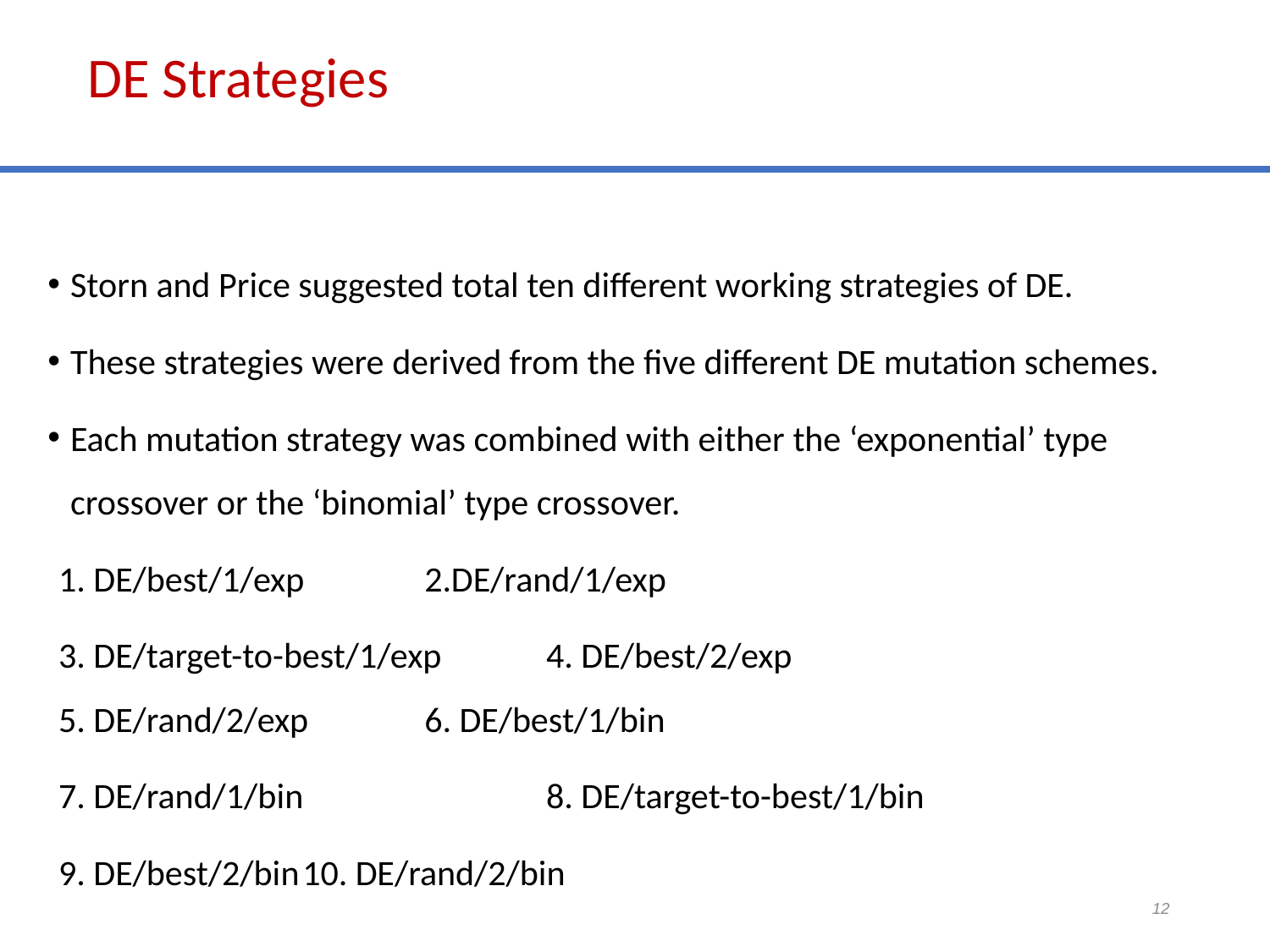

# DE Strategies
Storn and Price suggested total ten different working strategies of DE.
These strategies were derived from the five different DE mutation schemes.
Each mutation strategy was combined with either the ‘exponential’ type crossover or the ‘binomial’ type crossover.
1. DE/best/1/exp 				2.DE/rand/1/exp
3. DE/target-to-best/1/exp 		4. DE/best/2/exp
5. DE/rand/2/exp				6. DE/best/1/bin
7. DE/rand/1/bin		          		8. DE/target-to-best/1/bin
9. DE/best/2/bin				10. DE/rand/2/bin
12